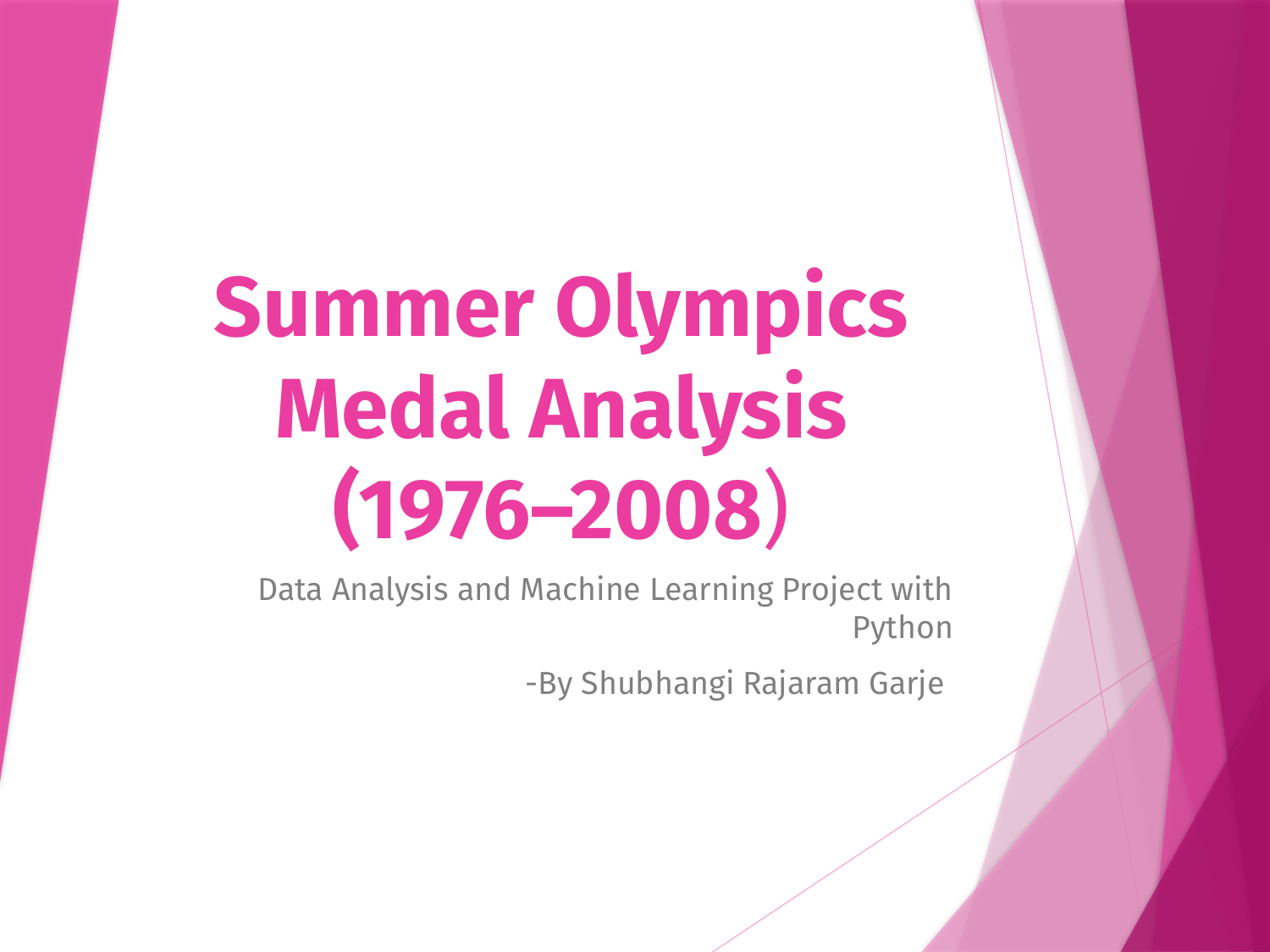

# Summer Olympics Medal Analysis (1976–2008)
Data Analysis and Machine Learning Project with Python
-By Shubhangi Rajaram Garje